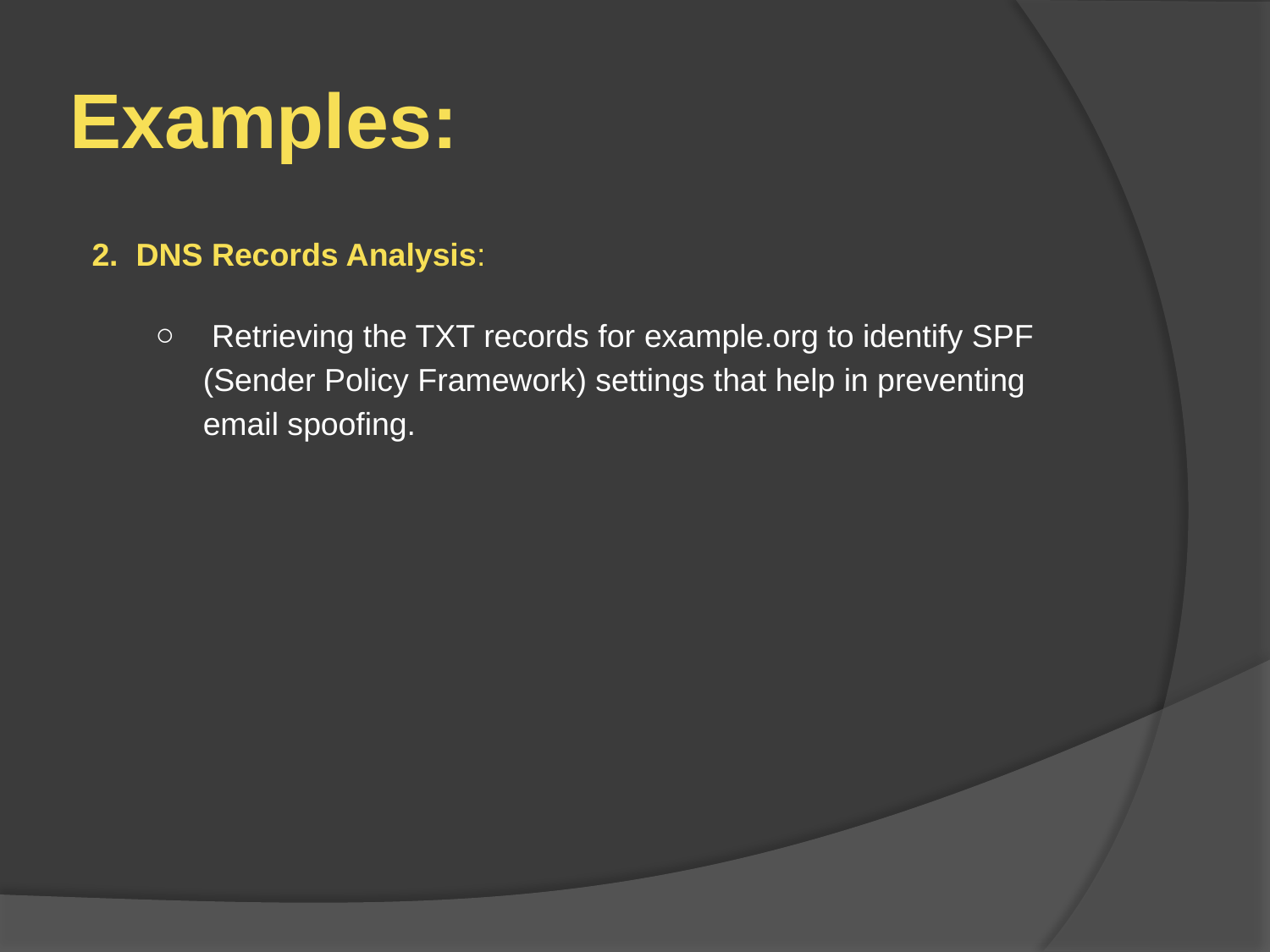

# Examples:
2.  DNS Records Analysis:
 Retrieving the TXT records for example.org to identify SPF (Sender Policy Framework) settings that help in preventing email spoofing.